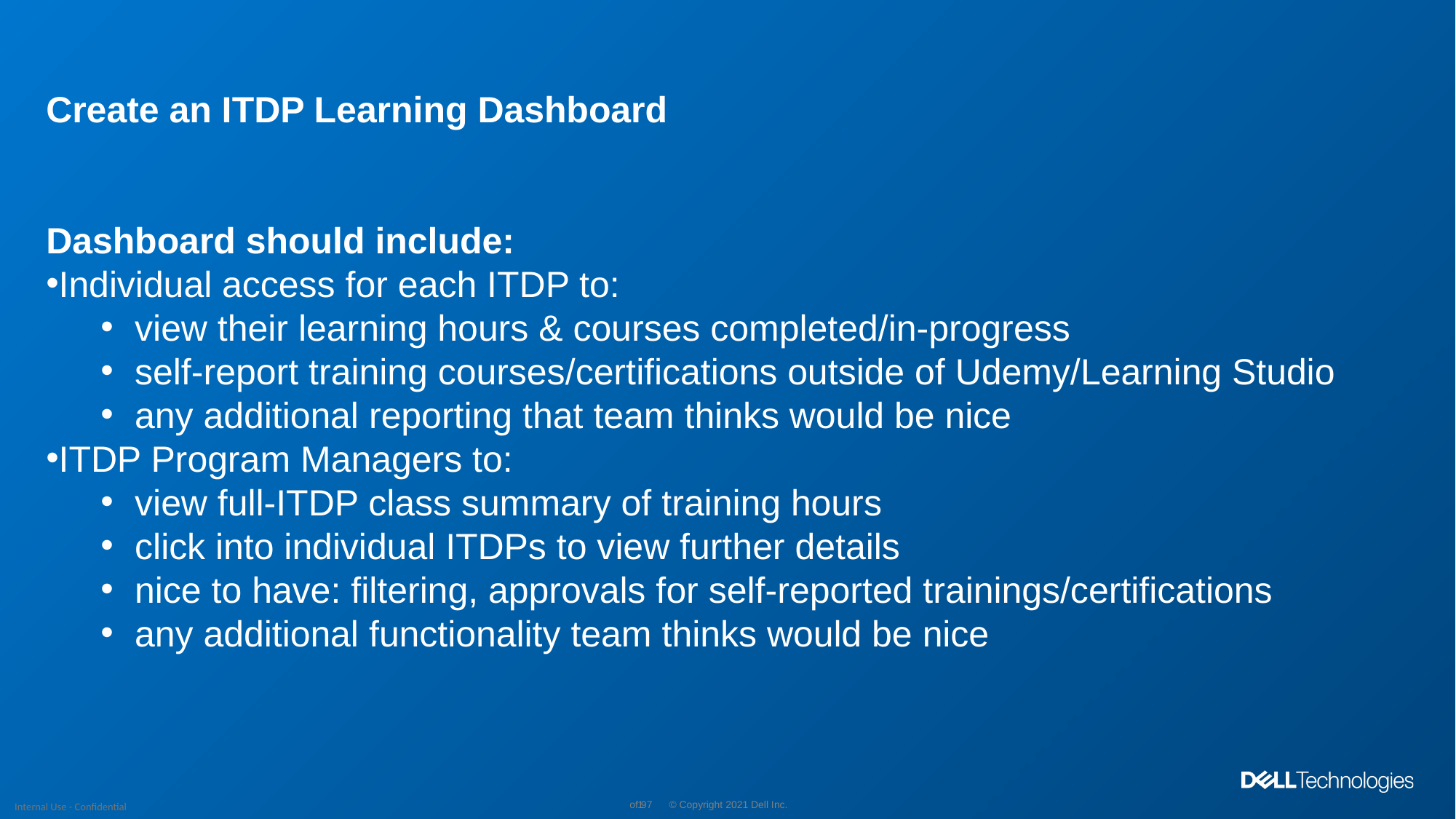

Create an ITDP Learning Dashboard

Dashboard should include:
Individual access for each ITDP to:
view their learning hours & courses completed/in-progress
self-report training courses/certifications outside of Udemy/Learning Studio
any additional reporting that team thinks would be nice
ITDP Program Managers to:
view full-ITDP class summary of training hours
click into individual ITDPs to view further details
nice to have: filtering, approvals for self-reported trainings/certifications
any additional functionality team thinks would be nice